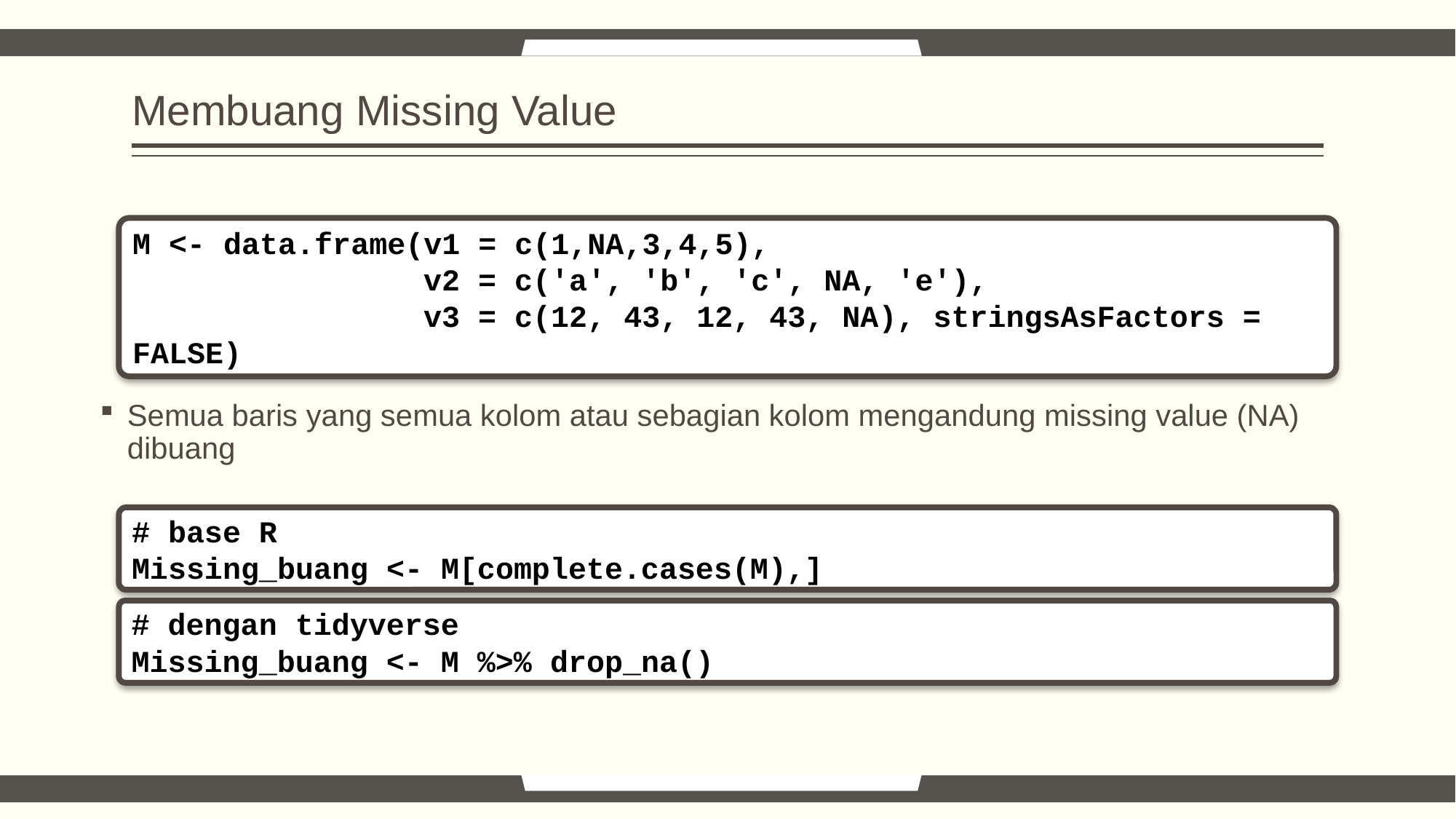

# Membuang Missing Value
M <- data.frame(v1 = c(1,NA,3,4,5),
                v2 = c('a', 'b', 'c', NA, 'e'),
                v3 = c(12, 43, 12, 43, NA), stringsAsFactors = FALSE)

Semua baris yang semua kolom atau sebagian kolom mengandung missing value (NA) dibuang
# base R
Missing_buang <- M[complete.cases(M),]
# dengan tidyverse
Missing_buang <- M %>% drop_na()